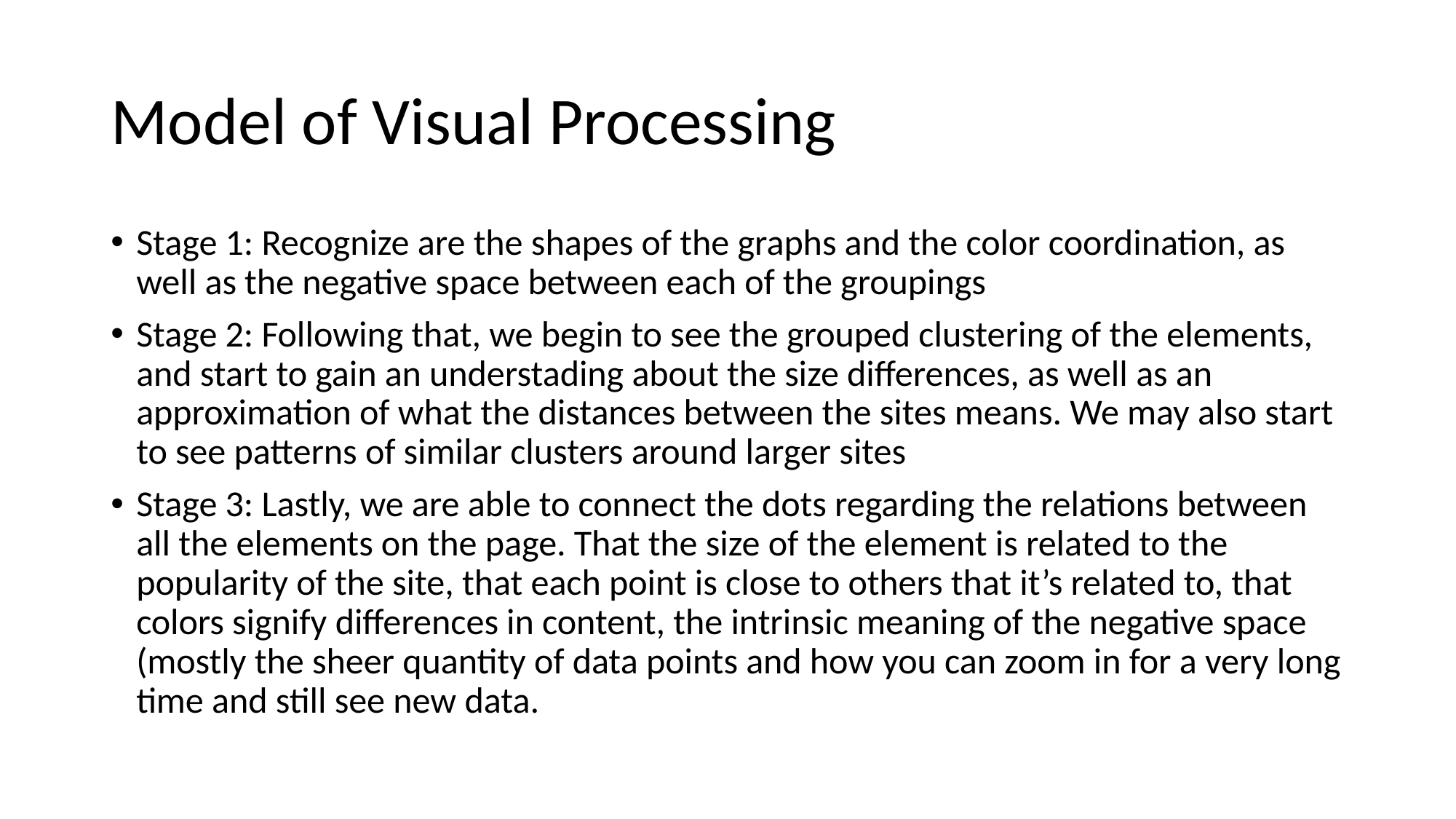

# Model of Visual Processing
Stage 1: Recognize are the shapes of the graphs and the color coordination, as well as the negative space between each of the groupings
Stage 2: Following that, we begin to see the grouped clustering of the elements, and start to gain an understading about the size differences, as well as an approximation of what the distances between the sites means. We may also start to see patterns of similar clusters around larger sites
Stage 3: Lastly, we are able to connect the dots regarding the relations between all the elements on the page. That the size of the element is related to the popularity of the site, that each point is close to others that it’s related to, that colors signify differences in content, the intrinsic meaning of the negative space (mostly the sheer quantity of data points and how you can zoom in for a very long time and still see new data.